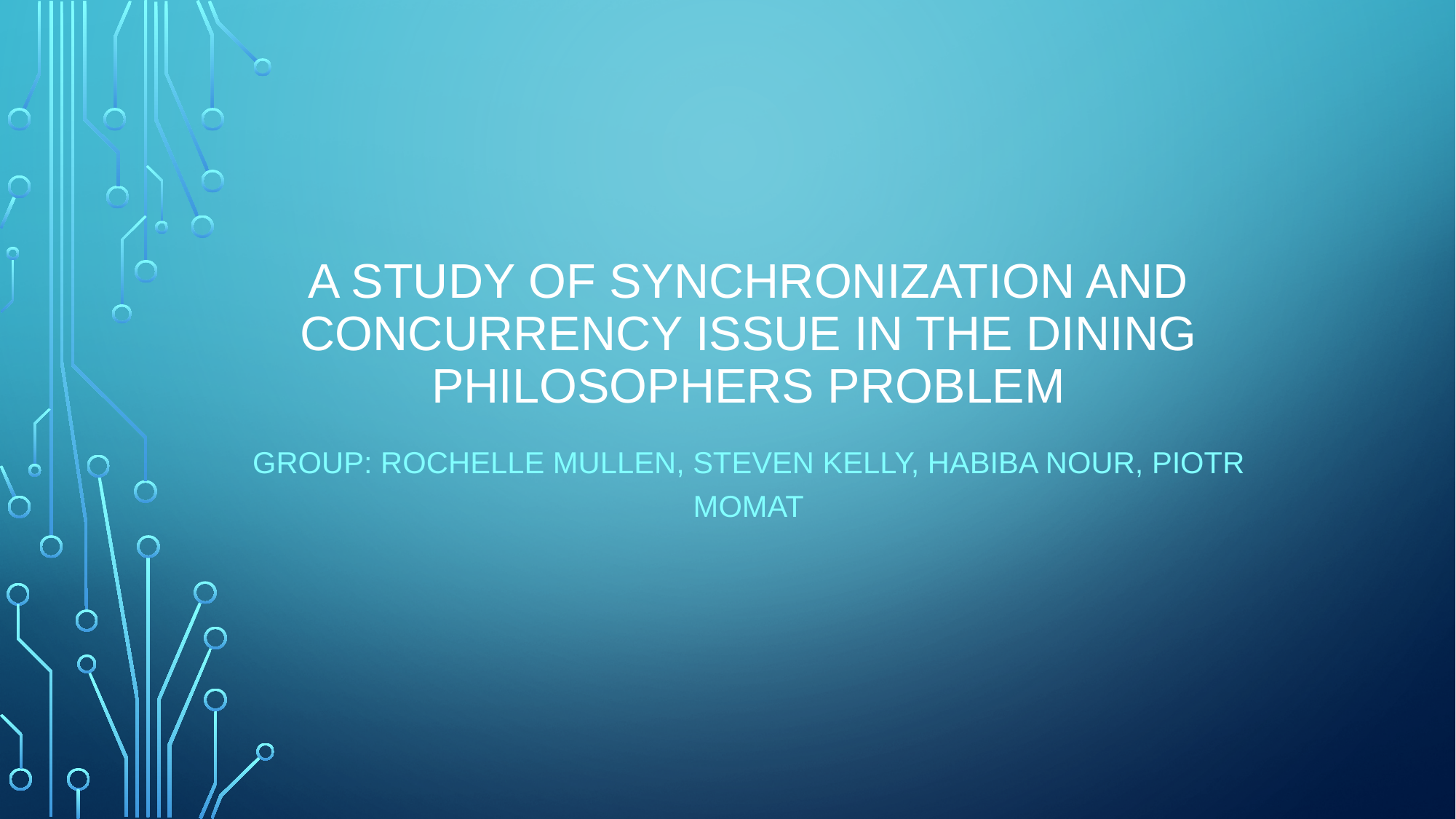

# A study of synchronization and concurrency issue in the dining philosophers problem
Group: Rochelle Mullen, Steven Kelly, Habiba Nour, Piotr Momat